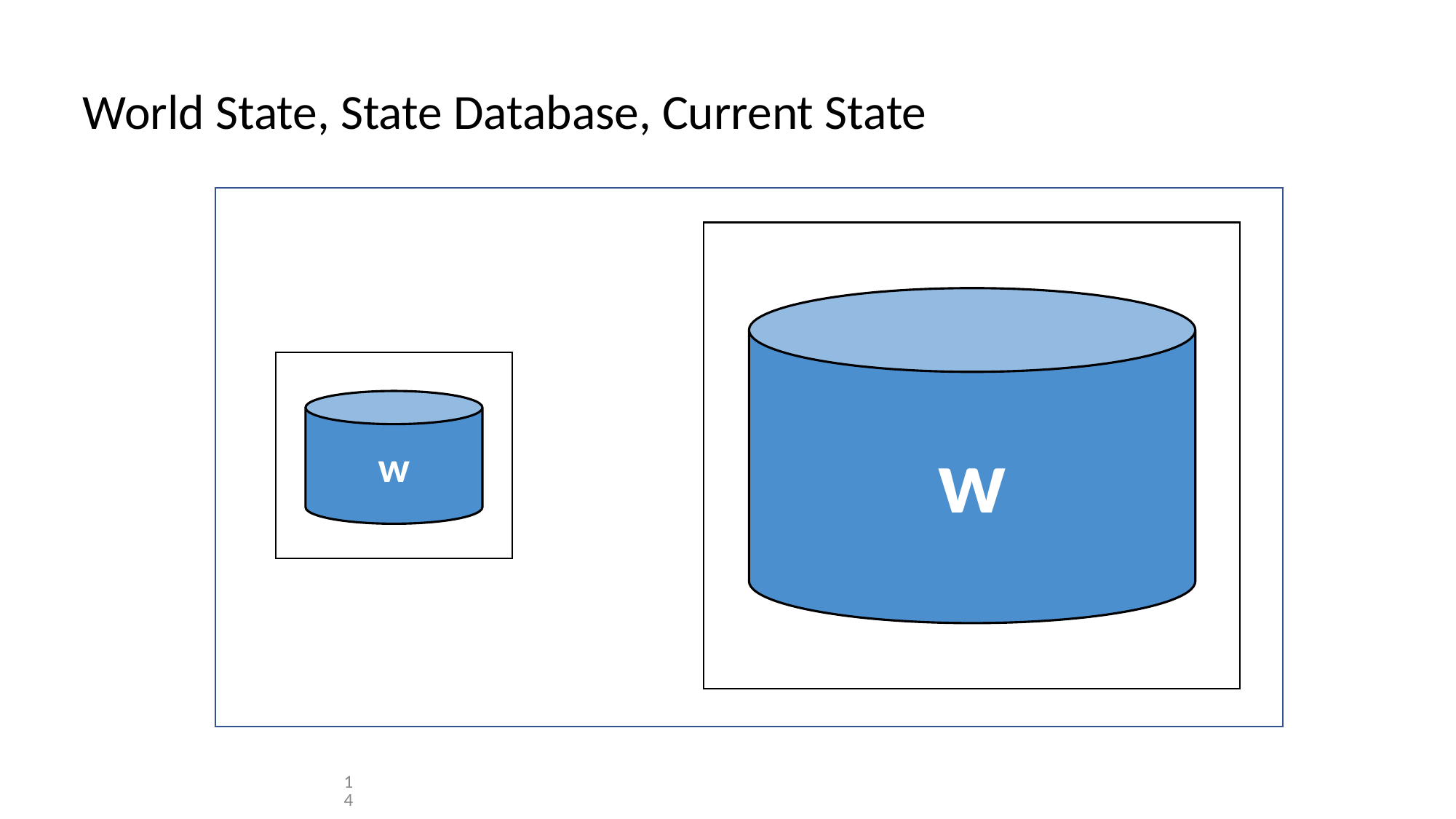

# World State, State Database, Current State

w

w
14